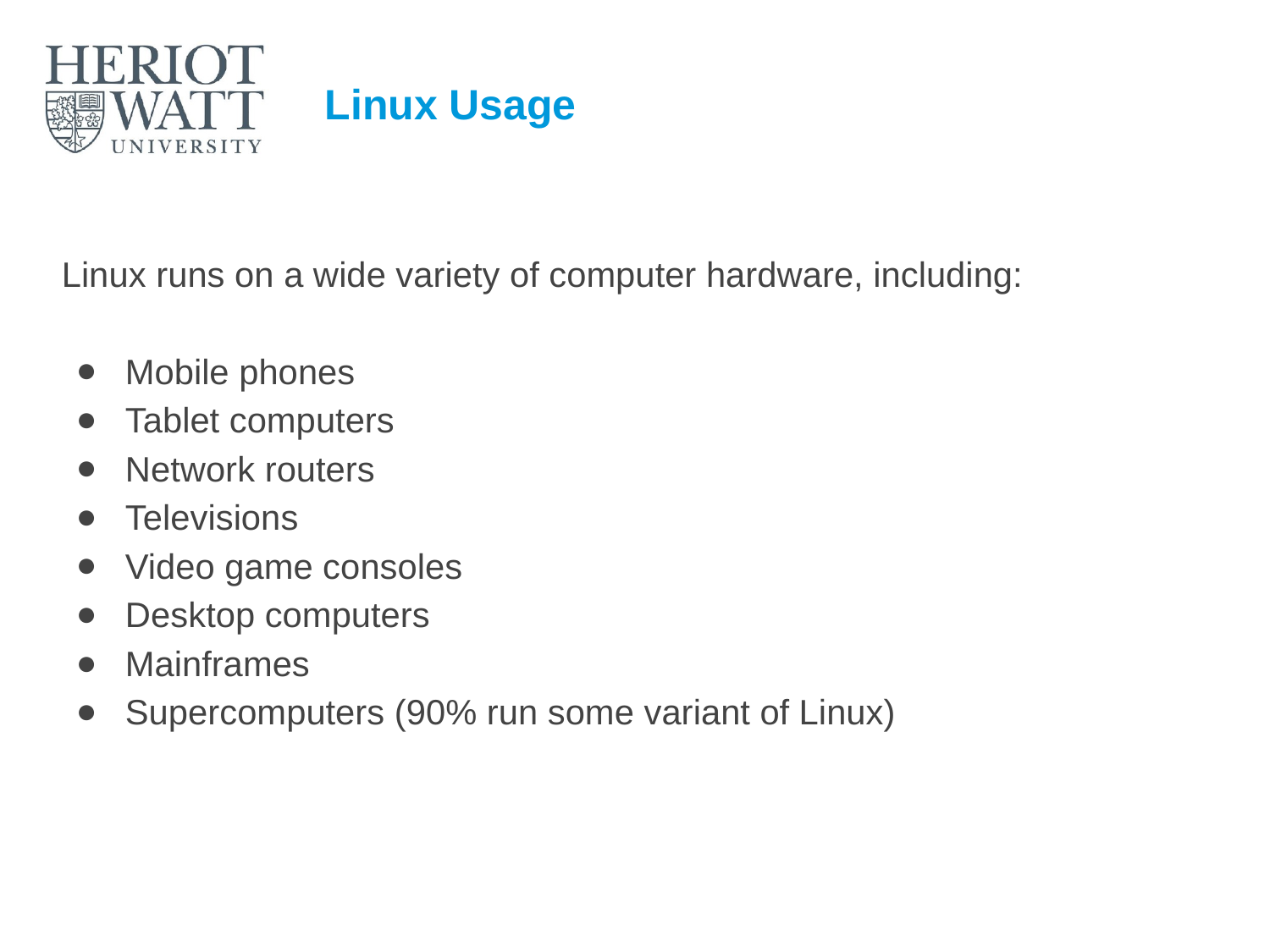

# Linux Usage
Linux runs on a wide variety of computer hardware, including:

Mobile phones
Tablet computers
Network routers
Televisions
Video game consoles
Desktop computers
Mainframes
Supercomputers (90% run some variant of Linux)